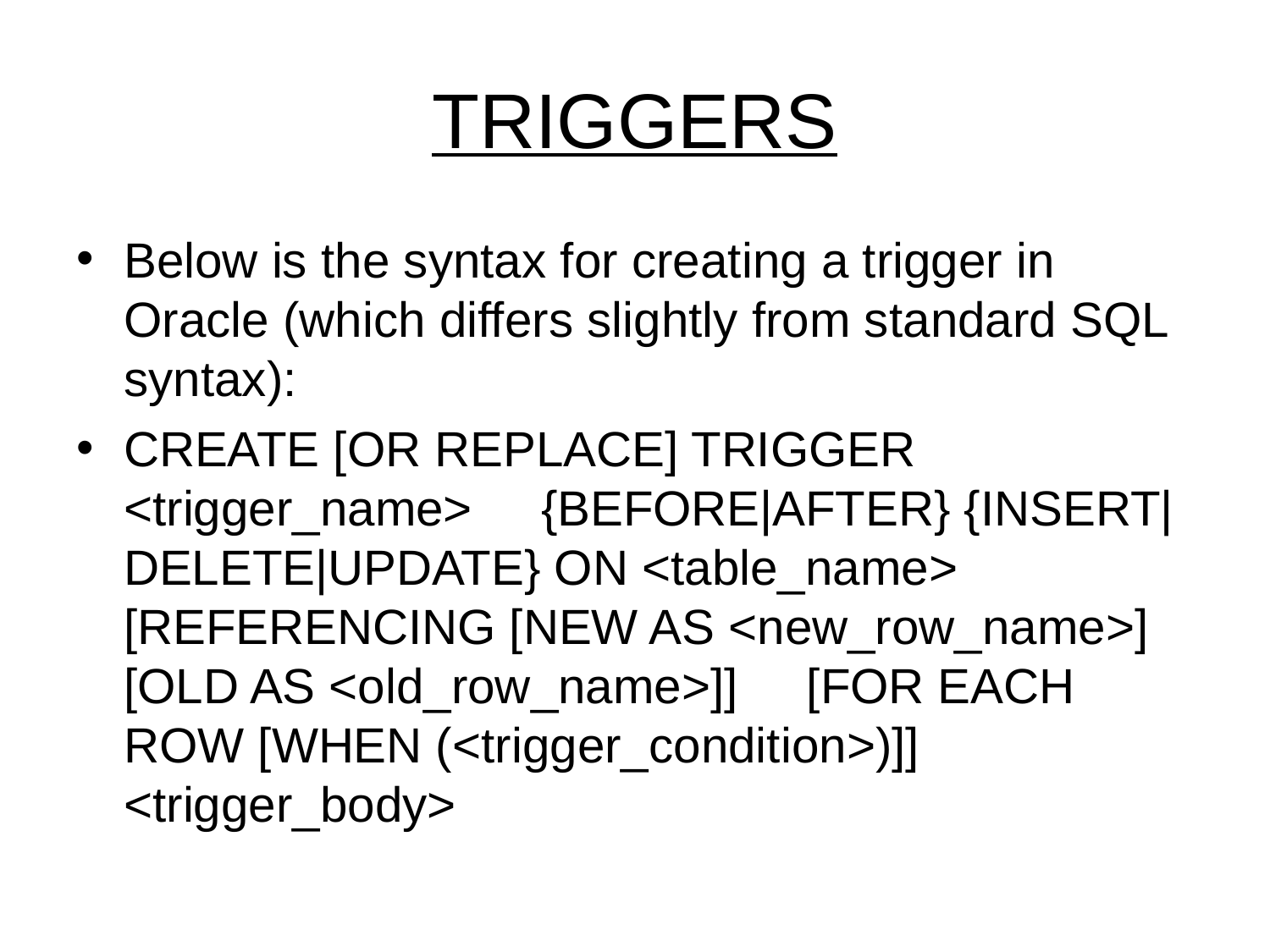

# TRIGGERS
Below is the syntax for creating a trigger in Oracle (which differs slightly from standard SQL syntax):
CREATE [OR REPLACE] TRIGGER <trigger_name>     {BEFORE|AFTER} {INSERT|DELETE|UPDATE} ON <table_name>     [REFERENCING [NEW AS <new_row_name>] [OLD AS <old_row_name>]]     [FOR EACH ROW [WHEN (<trigger_condition>)]]     <trigger_body>